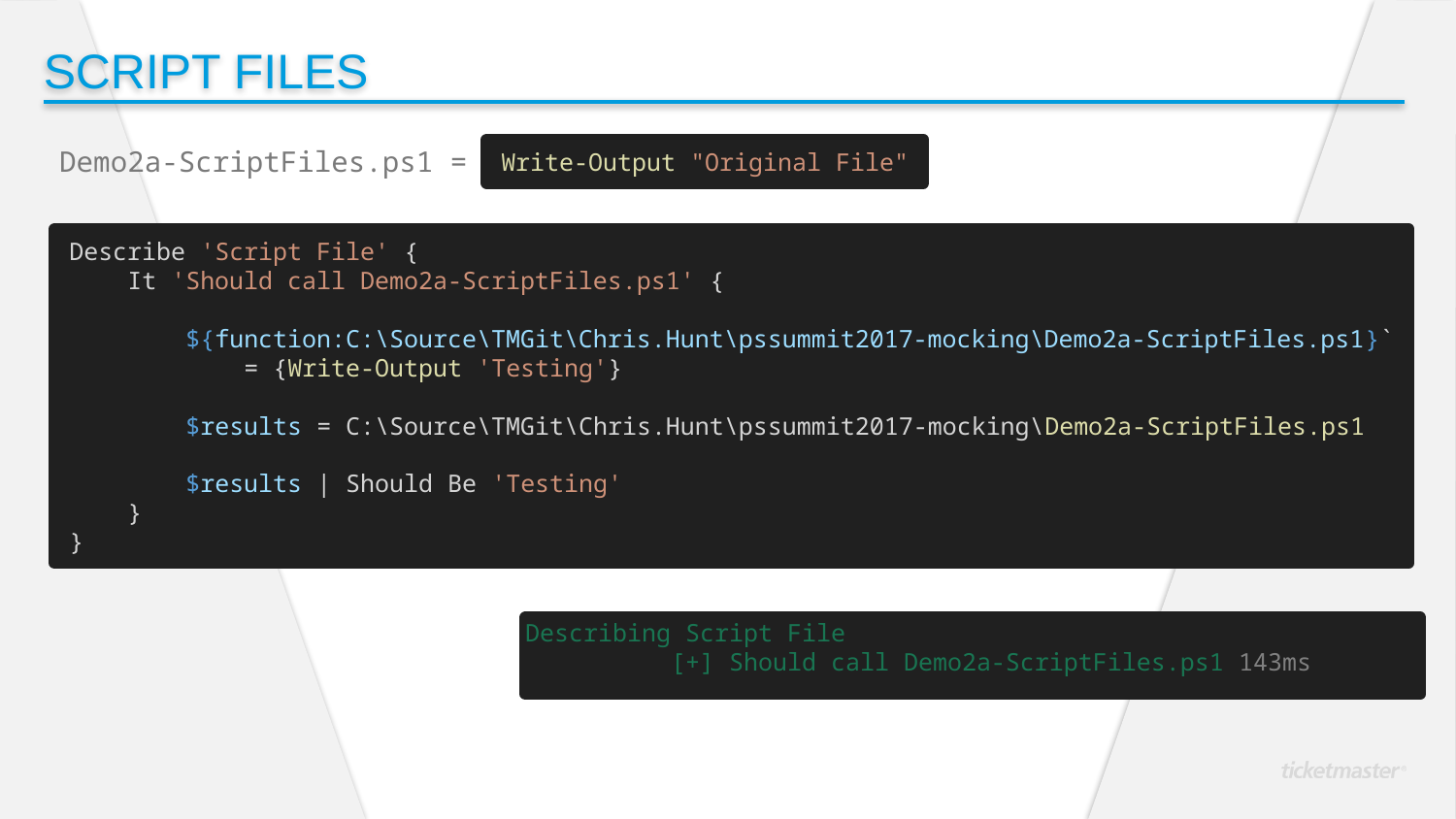

Script Files

Demo2a-ScriptFiles.ps1 =
Write-Output "Original File"
Describe 'Script File' {
    It 'Should call Demo2a-ScriptFiles.ps1' {
        ${function:C:\Source\TMGit\Chris.Hunt\pssummit2017-mocking\Demo2a-ScriptFiles.ps1}`
            = {Write-Output 'Testing'}
        $results = C:\Source\TMGit\Chris.Hunt\pssummit2017-mocking\Demo2a-ScriptFiles.ps1
        $results | Should Be 'Testing'
    }
}
Describing Script File
	[+] Should call Demo2a-ScriptFiles.ps1 143ms